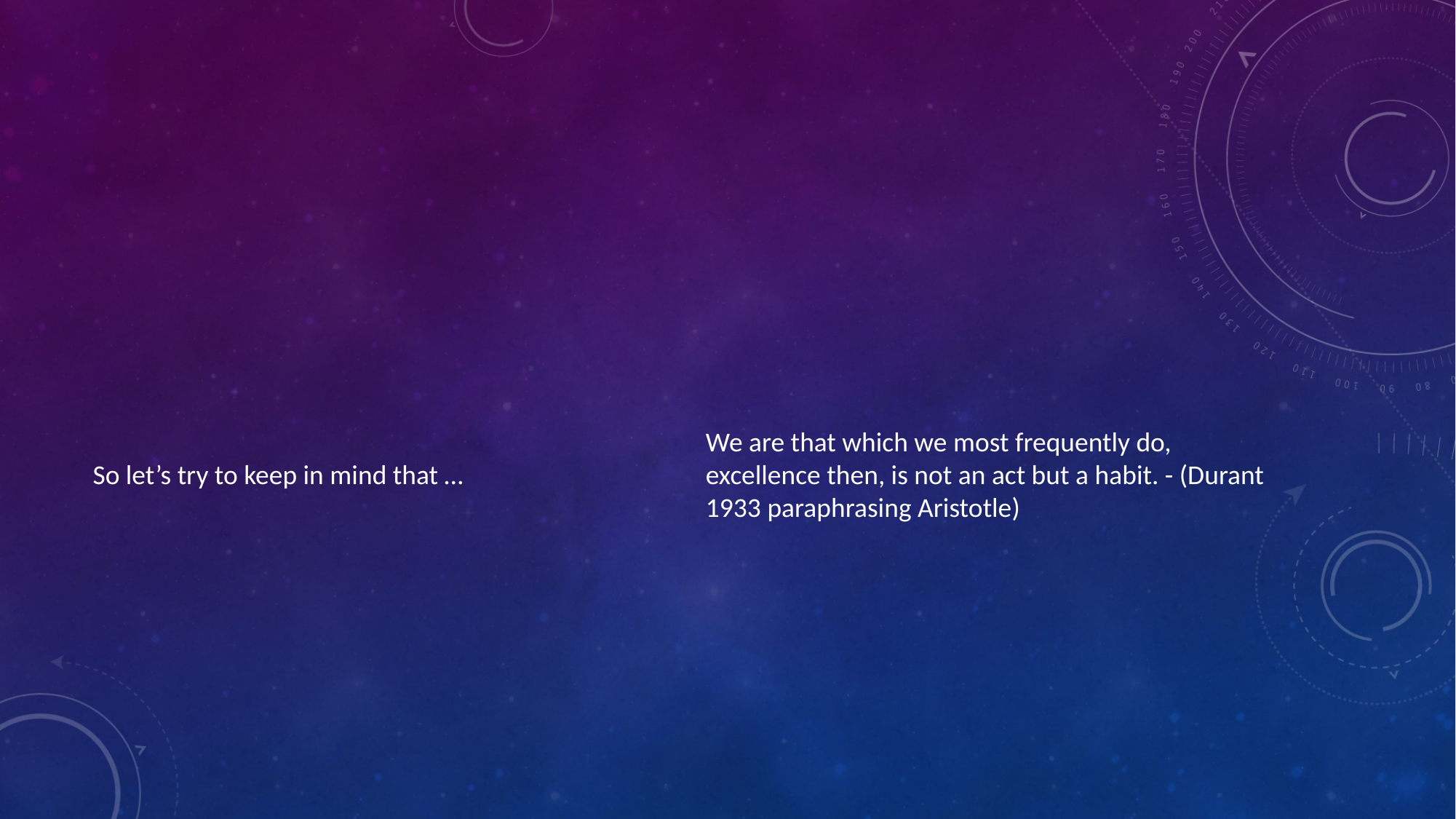

So let’s try to keep in mind that …
We are that which we most frequently do, excellence then, is not an act but a habit. - (Durant 1933 paraphrasing Aristotle)